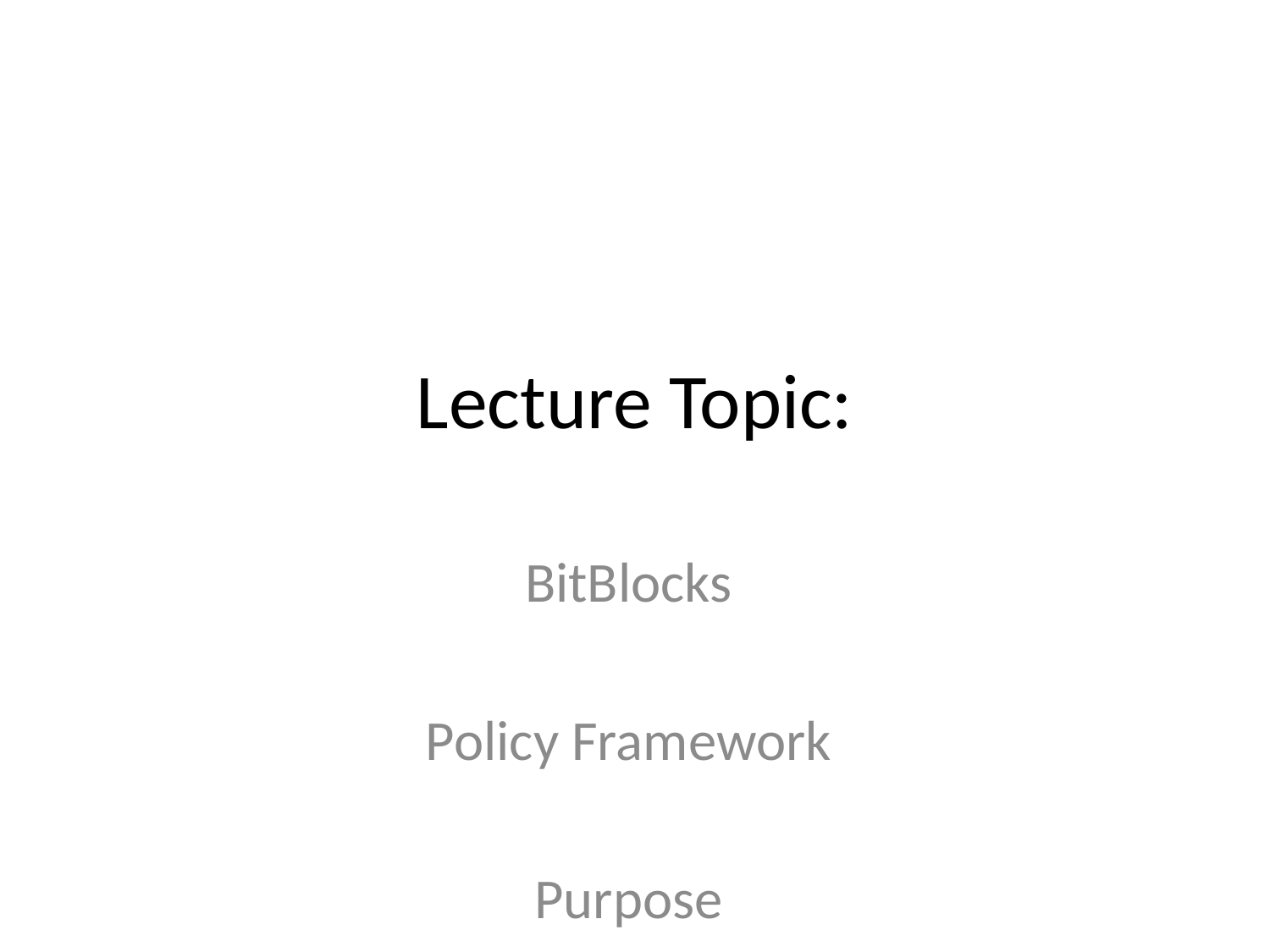

# Lecture Topic:
BitBlocks

Policy Framework

Purpose
This policy framework provides a clear guide for ethical conduct across all organizational
levels of BitBlocks.

Introduction
➢​ Section 1 outlines foundational principles of integrity, respect, and professionalism